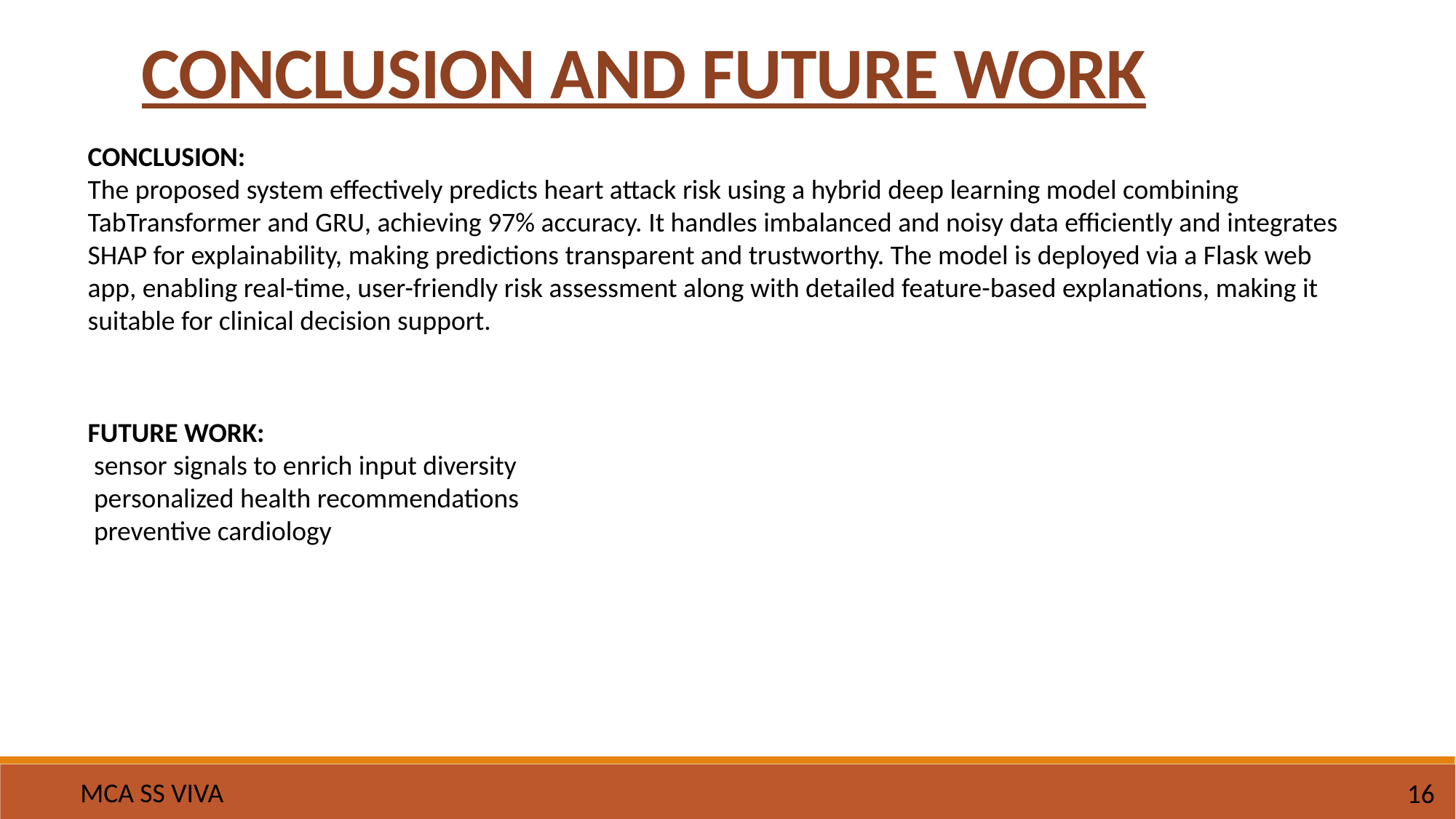

CONCLUSION AND FUTURE WORK
CONCLUSION:
The proposed system effectively predicts heart attack risk using a hybrid deep learning model combining TabTransformer and GRU, achieving 97% accuracy. It handles imbalanced and noisy data efficiently and integrates SHAP for explainability, making predictions transparent and trustworthy. The model is deployed via a Flask web app, enabling real-time, user-friendly risk assessment along with detailed feature-based explanations, making it suitable for clinical decision support.

FUTURE WORK:
 sensor signals to enrich input diversity
 personalized health recommendations
 preventive cardiology
MCA SS VIVA
16